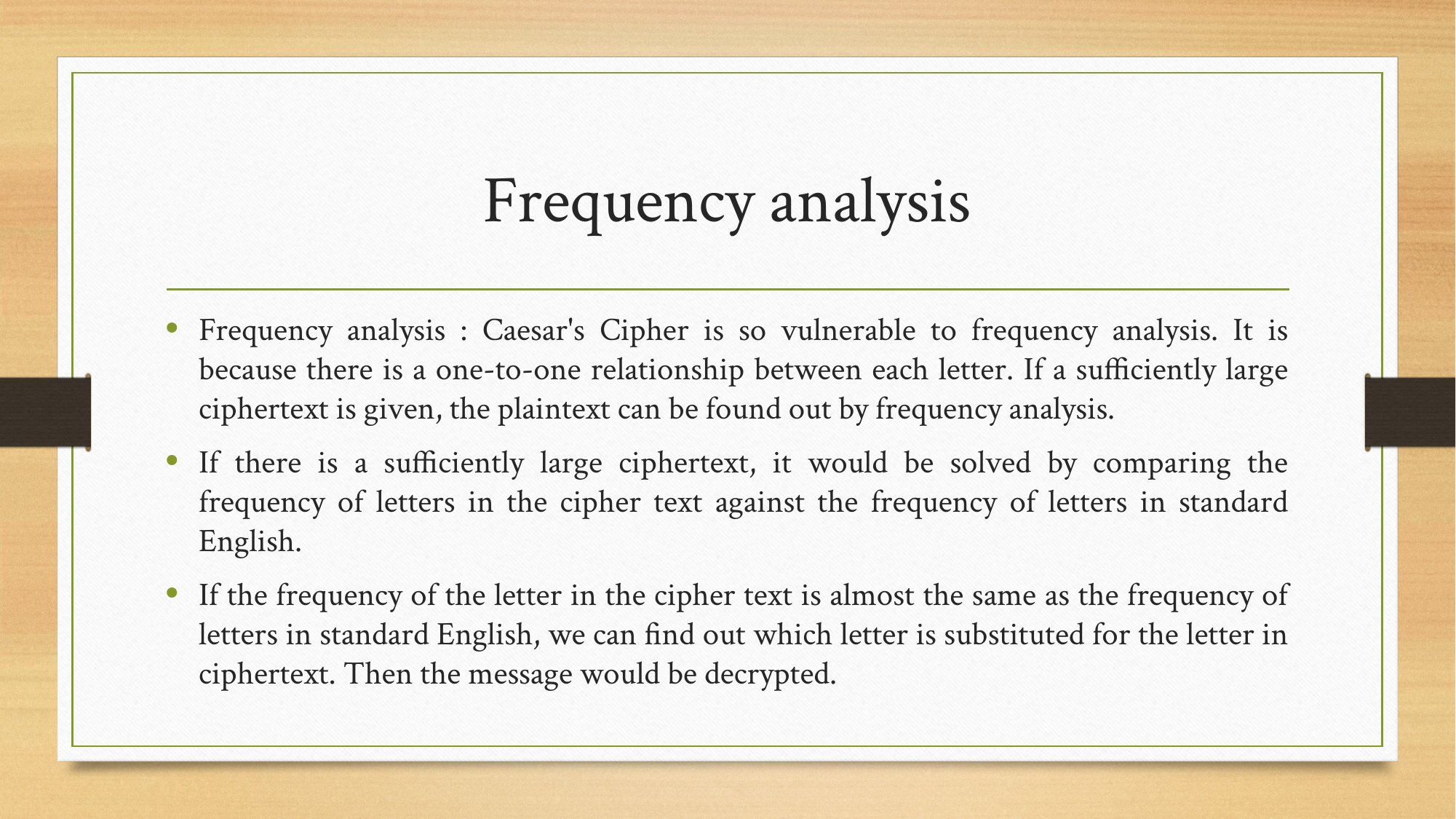

# Frequency analysis
Frequency analysis : Caesar's Cipher is so vulnerable to frequency analysis. It is because there is a one-to-one relationship between each letter. If a sufficiently large ciphertext is given, the plaintext can be found out by frequency analysis.
If there is a sufficiently large ciphertext, it would be solved by comparing the frequency of letters in the cipher text against the frequency of letters in standard English.
If the frequency of the letter in the cipher text is almost the same as the frequency of letters in standard English, we can find out which letter is substituted for the letter in ciphertext. Then the message would be decrypted.